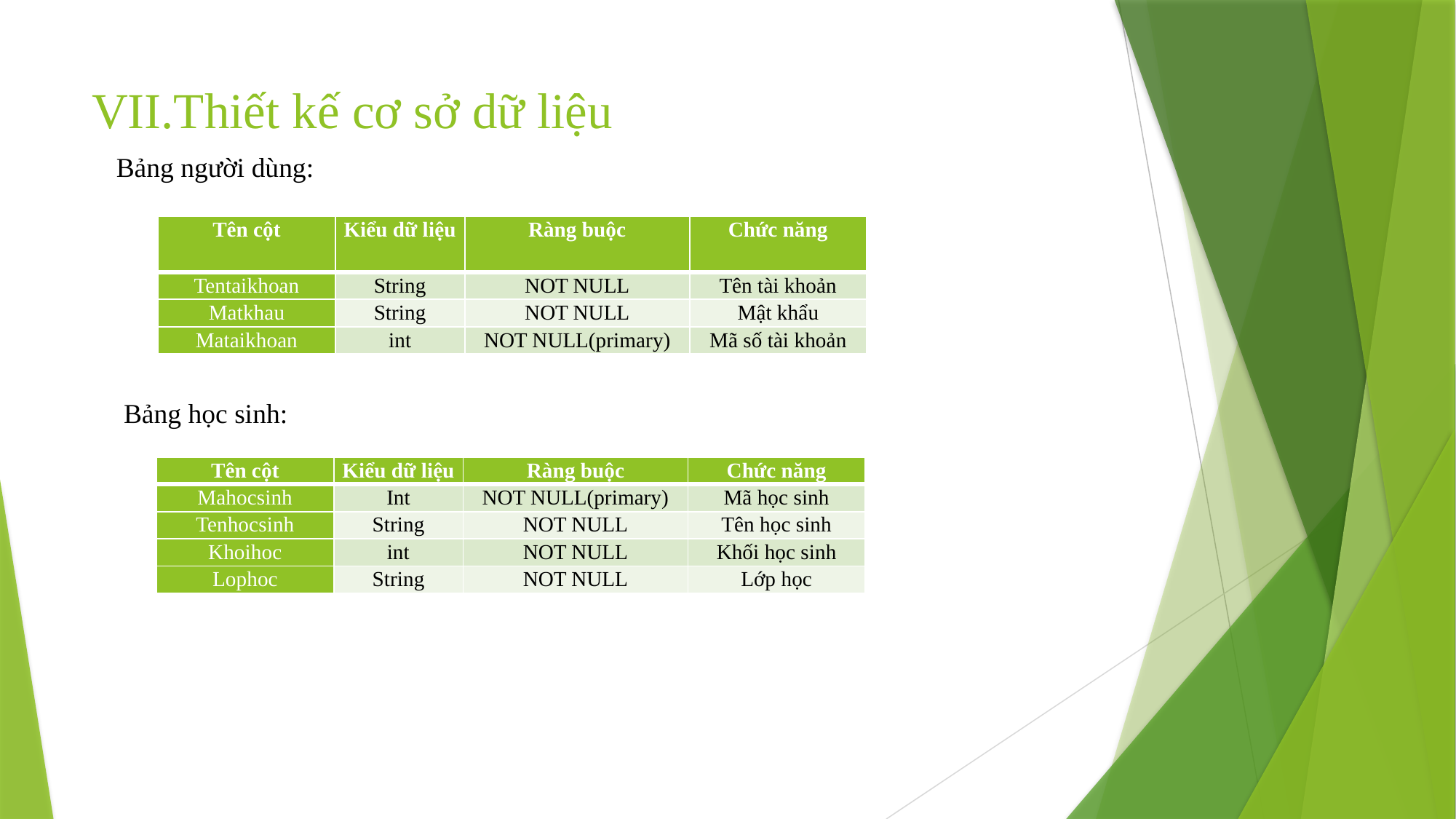

# VII.Thiết kế cơ sở dữ liệu
Bảng người dùng:
| Tên cột | Kiểu dữ liệu | Ràng buộc | Chức năng |
| --- | --- | --- | --- |
| Tentaikhoan | String | NOT NULL | Tên tài khoản |
| Matkhau | String | NOT NULL | Mật khẩu |
| Mataikhoan | int | NOT NULL(primary) | Mã số tài khoản |
Bảng học sinh:
| Tên cột | Kiểu dữ liệu | Ràng buộc | Chức năng |
| --- | --- | --- | --- |
| Mahocsinh | Int | NOT NULL(primary) | Mã học sinh |
| Tenhocsinh | String | NOT NULL | Tên học sinh |
| Khoihoc | int | NOT NULL | Khối học sinh |
| Lophoc | String | NOT NULL | Lớp học |